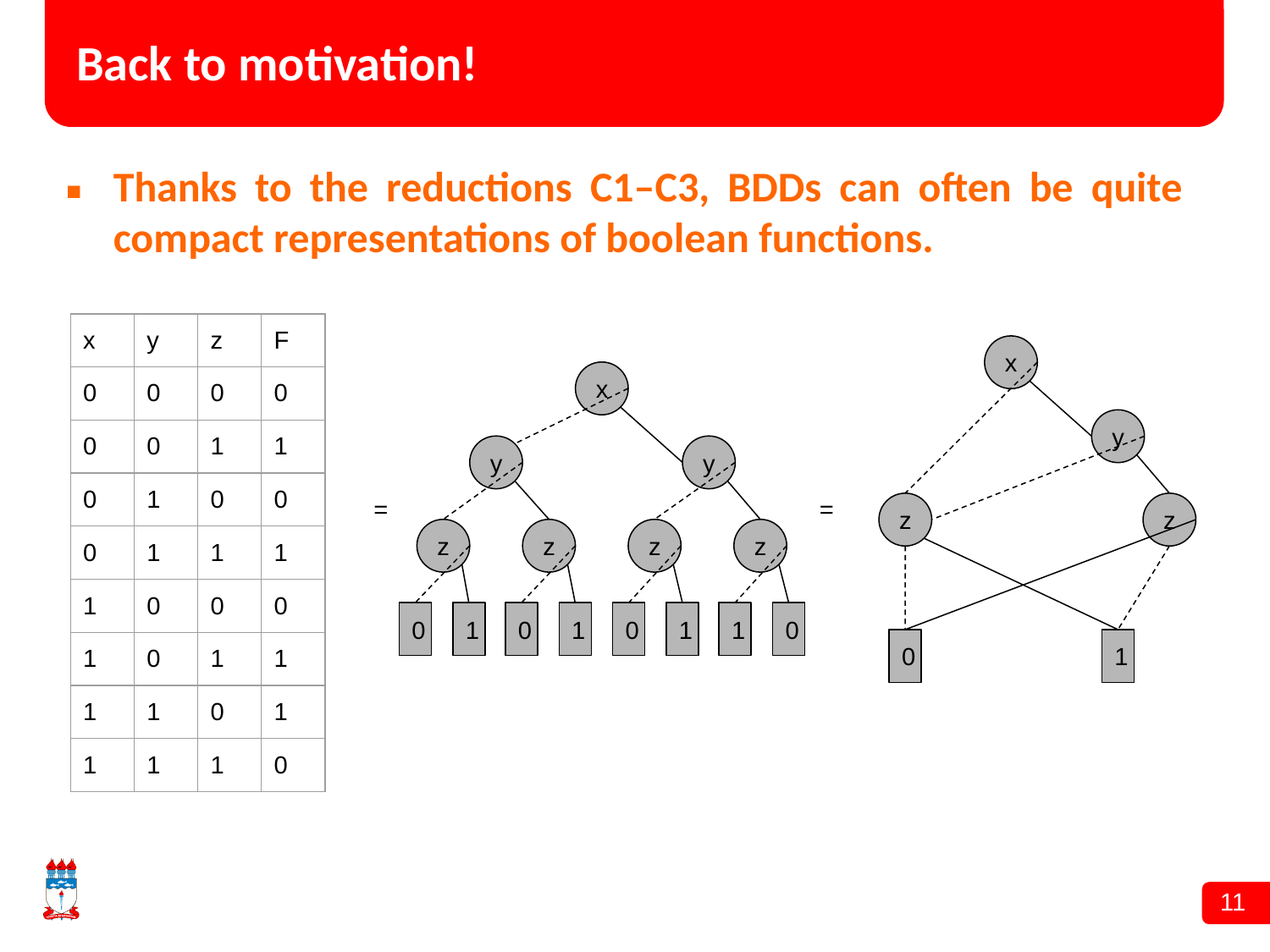

# Back to motivation!
Thanks to the reductions C1–C3, BDDs can often be quite compact representations of boolean functions.

| x | y | z | F |
| --- | --- | --- | --- |
| 0 | 0 | 0 | 0 |
| 0 | 0 | 1 | 1 |
| 0 | 1 | 0 | 0 |
| 0 | 1 | 1 | 1 |
| 1 | 0 | 0 | 0 |
| 1 | 0 | 1 | 1 |
| 1 | 1 | 0 | 1 |
| 1 | 1 | 1 | 0 |
x
y
z
z
0
1
x
y
y
z
z
z
z
0
1
0
1
0
1
1
0
=
=